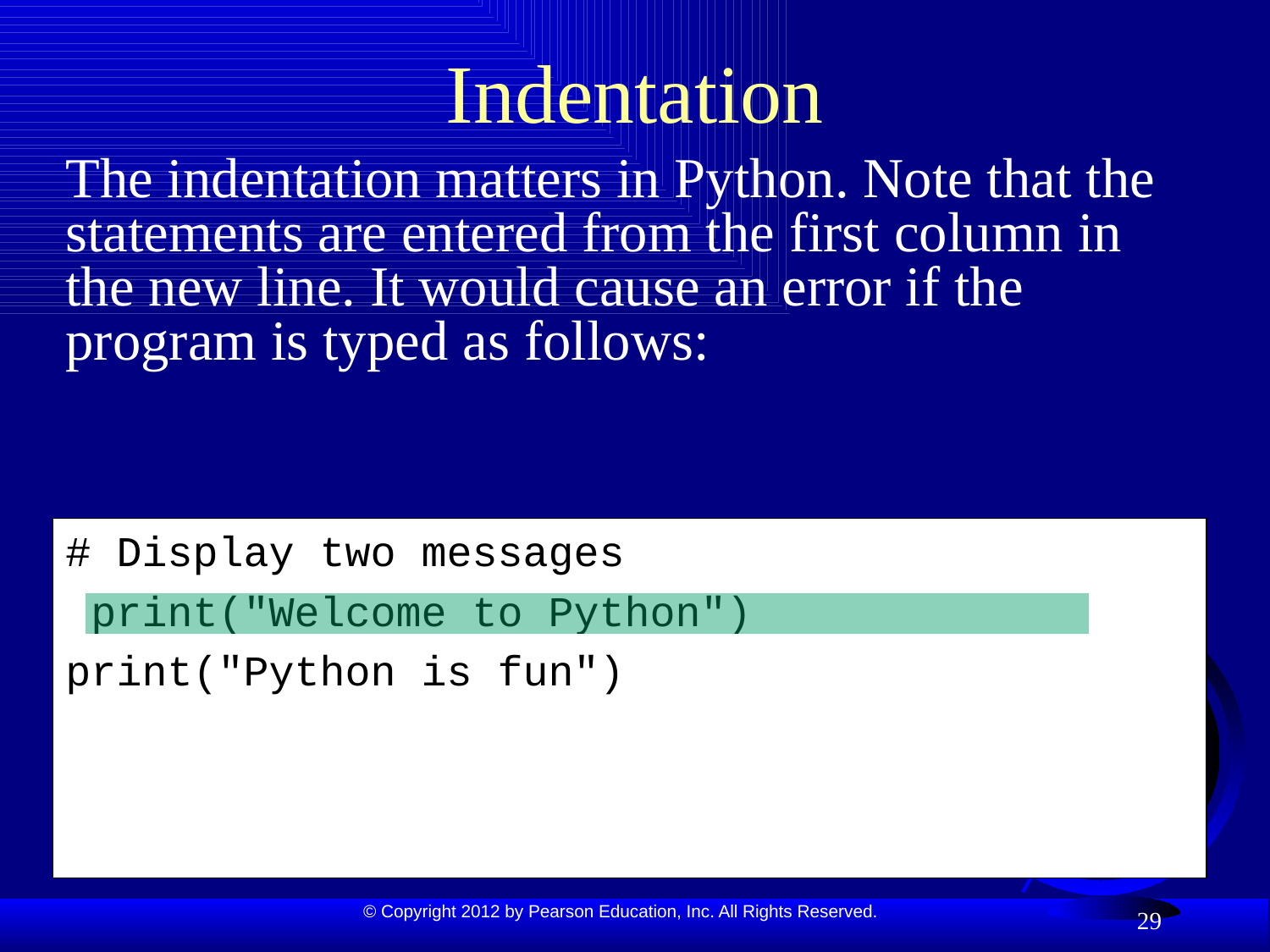

# Indentation
The indentation matters in Python. Note that the statements are entered from the first column in the new line. It would cause an error if the program is typed as follows:
# Display two messages
 print("Welcome to Python")
print("Python is fun")

29